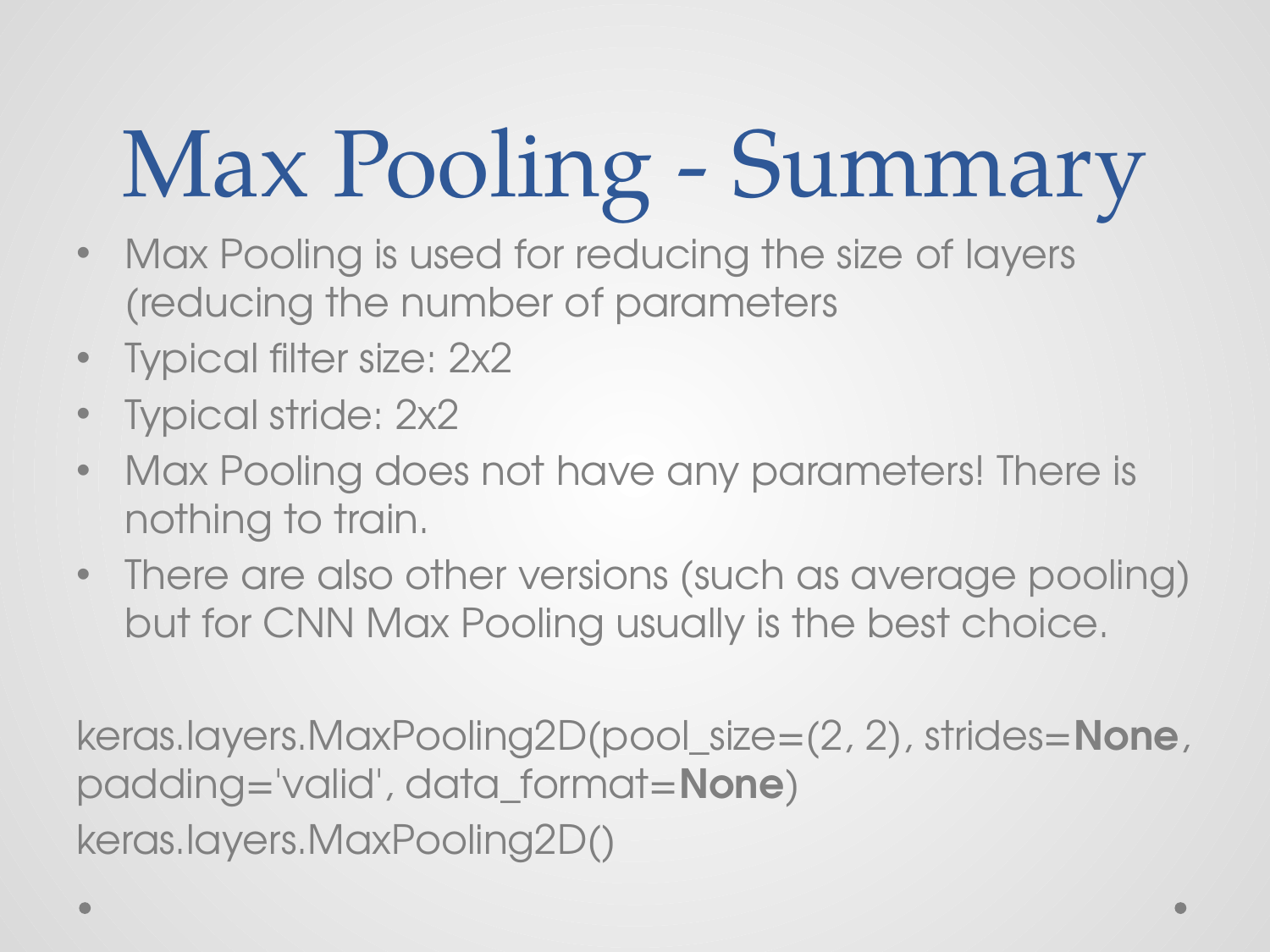

# Max Pooling - Summary
Max Pooling is used for reducing the size of layers (reducing the number of parameters
Typical filter size: 2x2
Typical stride: 2x2
Max Pooling does not have any parameters! There is nothing to train.
There are also other versions (such as average pooling) but for CNN Max Pooling usually is the best choice.

keras.layers.MaxPooling2D(pool_size=(2, 2), strides=None, padding='valid', data_format=None)
keras.layers.MaxPooling2D()